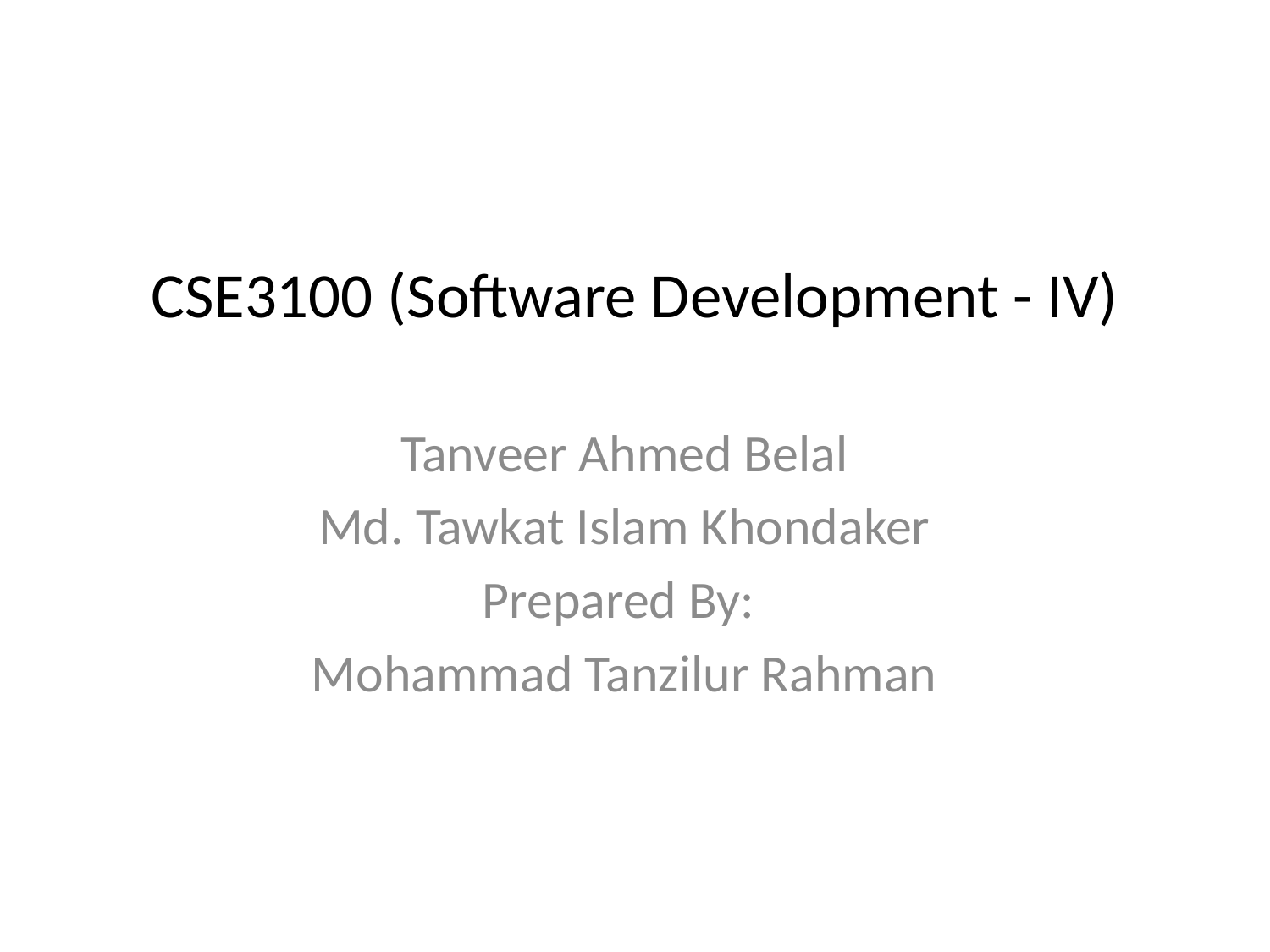

# CSE3100 (Software Development - IV)
Tanveer Ahmed Belal
Md. Tawkat Islam Khondaker
Prepared By:
Mohammad Tanzilur Rahman